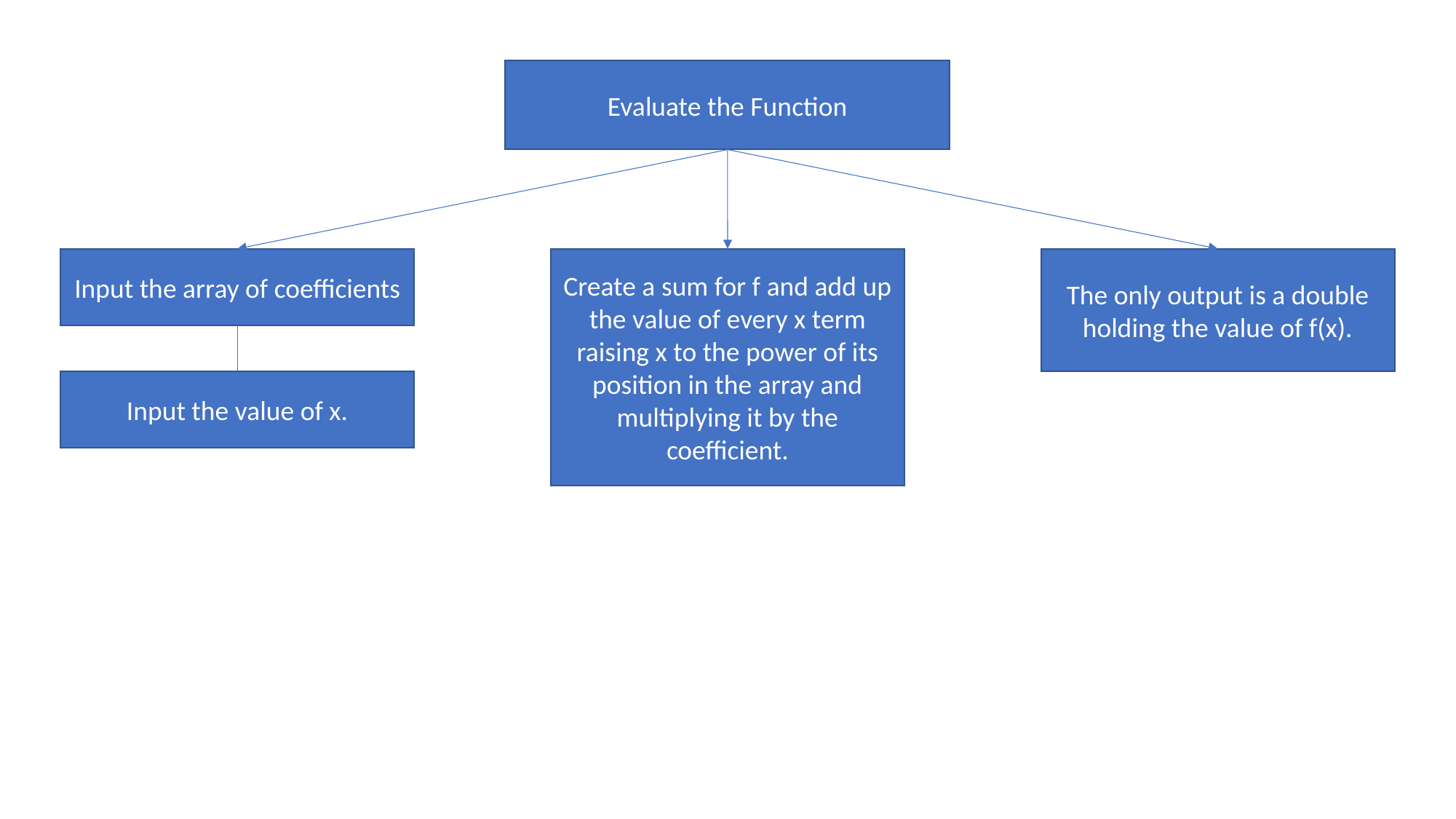

Evaluate the Function
The only output is a double holding the value of f(x).
Input the array of coefficients
Create a sum for f and add up the value of every x term raising x to the power of its position in the array and multiplying it by the coefficient.
Input the value of x.